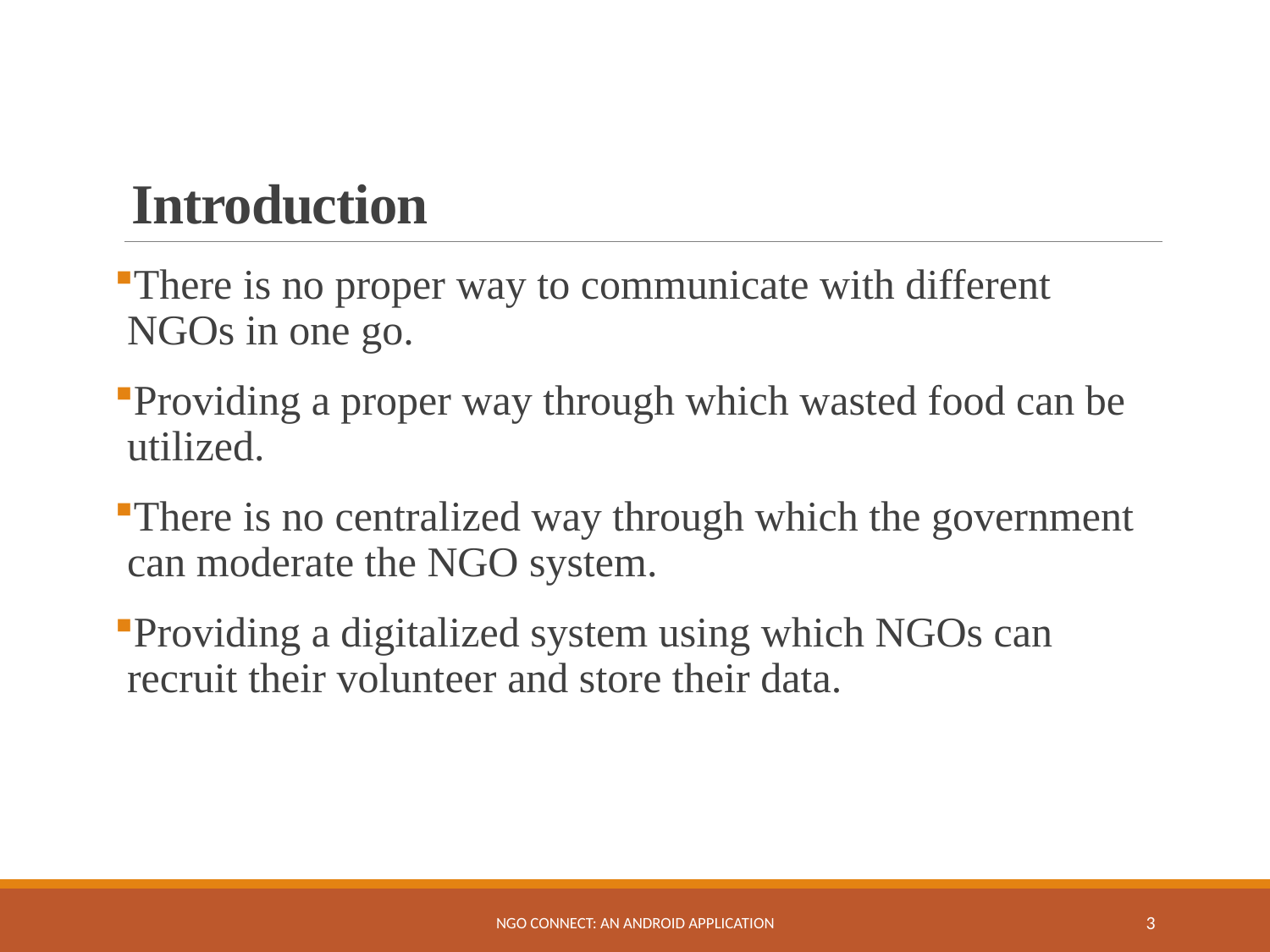

# Introduction
There is no proper way to communicate with different NGOs in one go.
Providing a proper way through which wasted food can be utilized.
There is no centralized way through which the government can moderate the NGO system.
Providing a digitalized system using which NGOs can recruit their volunteer and store their data.

NGO Connect: An Android Application
3